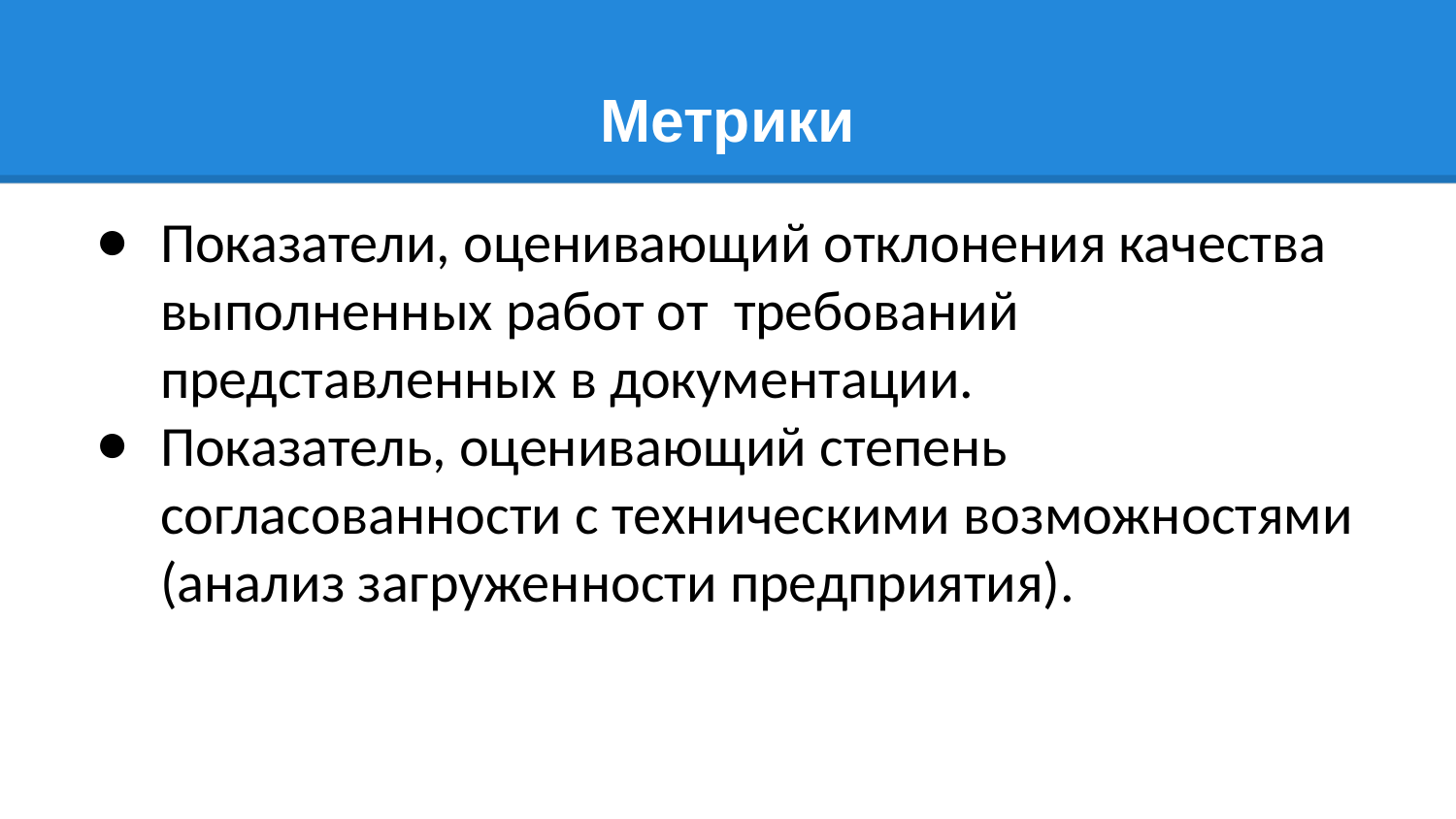

# Метрики
Показатели, оценивающий отклонения качества выполненных работ от  требований представленных в документации.
Показатель, оценивающий степень согласованности с техническими возможностями (анализ загруженности предприятия).